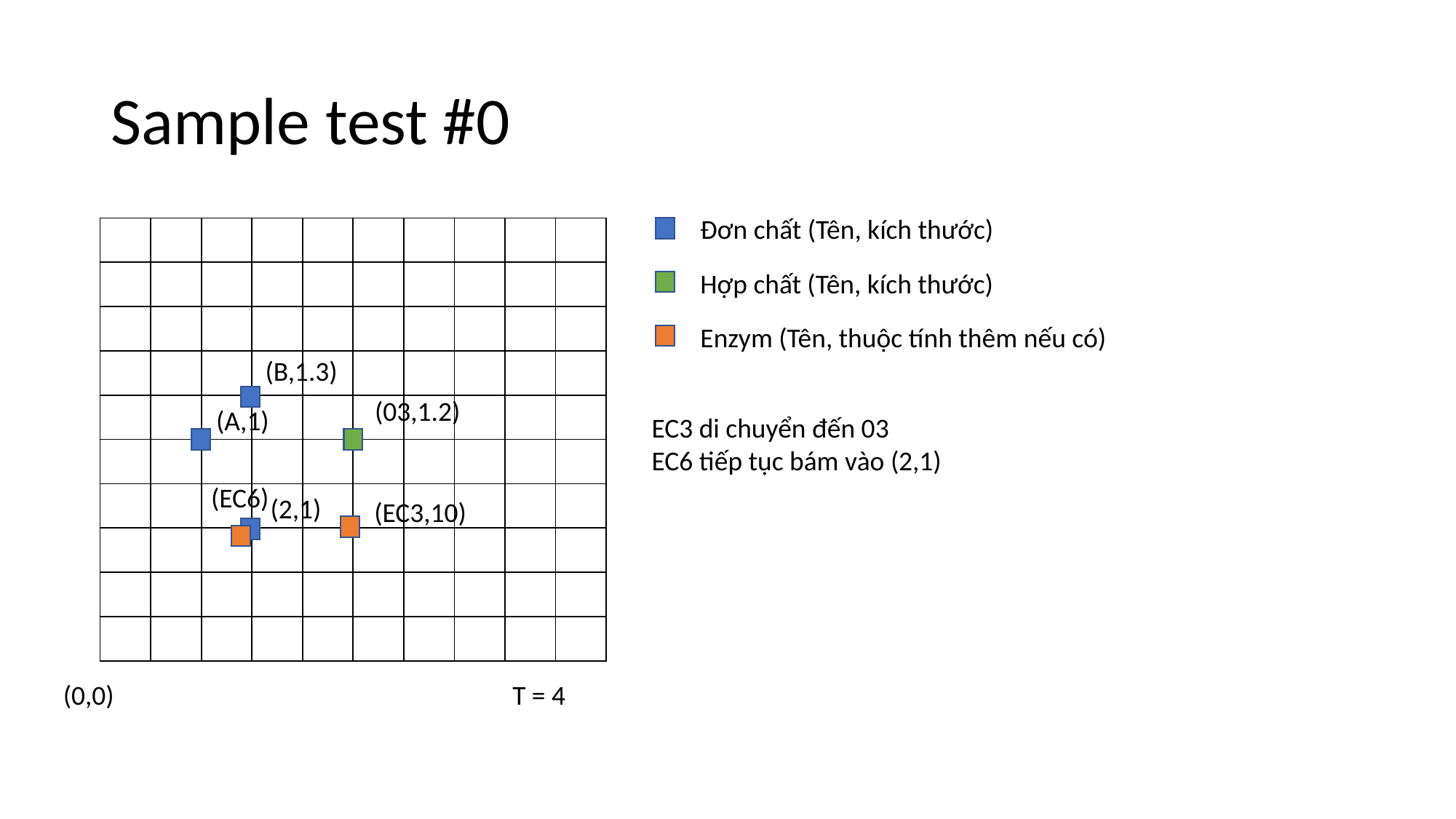

# Sample test #0
Đơn chất (Tên, kích thước)
|  |  |  |  |  |  |  |  |  |  |
| --- | --- | --- | --- | --- | --- | --- | --- | --- | --- |
|  |  |  |  |  |  |  |  |  |  |
|  |  |  |  |  |  |  |  |  |  |
|  |  |  |  |  |  |  |  |  |  |
|  |  |  |  |  |  |  |  |  |  |
|  |  |  |  |  |  |  |  |  |  |
|  |  |  |  |  |  |  |  |  |  |
|  |  |  |  |  |  |  |  |  |  |
|  |  |  |  |  |  |  |  |  |  |
|  |  |  |  |  |  |  |  |  |  |

Hợp chất (Tên, kích thước)

Enzym (Tên, thuộc tính thêm nếu có)

(B,1.3)

(03,1.2)
(A,1)
EC3 di chuyển đến 03
EC6 tiếp tục bám vào (2,1)

(EC6)
(2,1)
(EC3,10)

(0,0)
T = 4